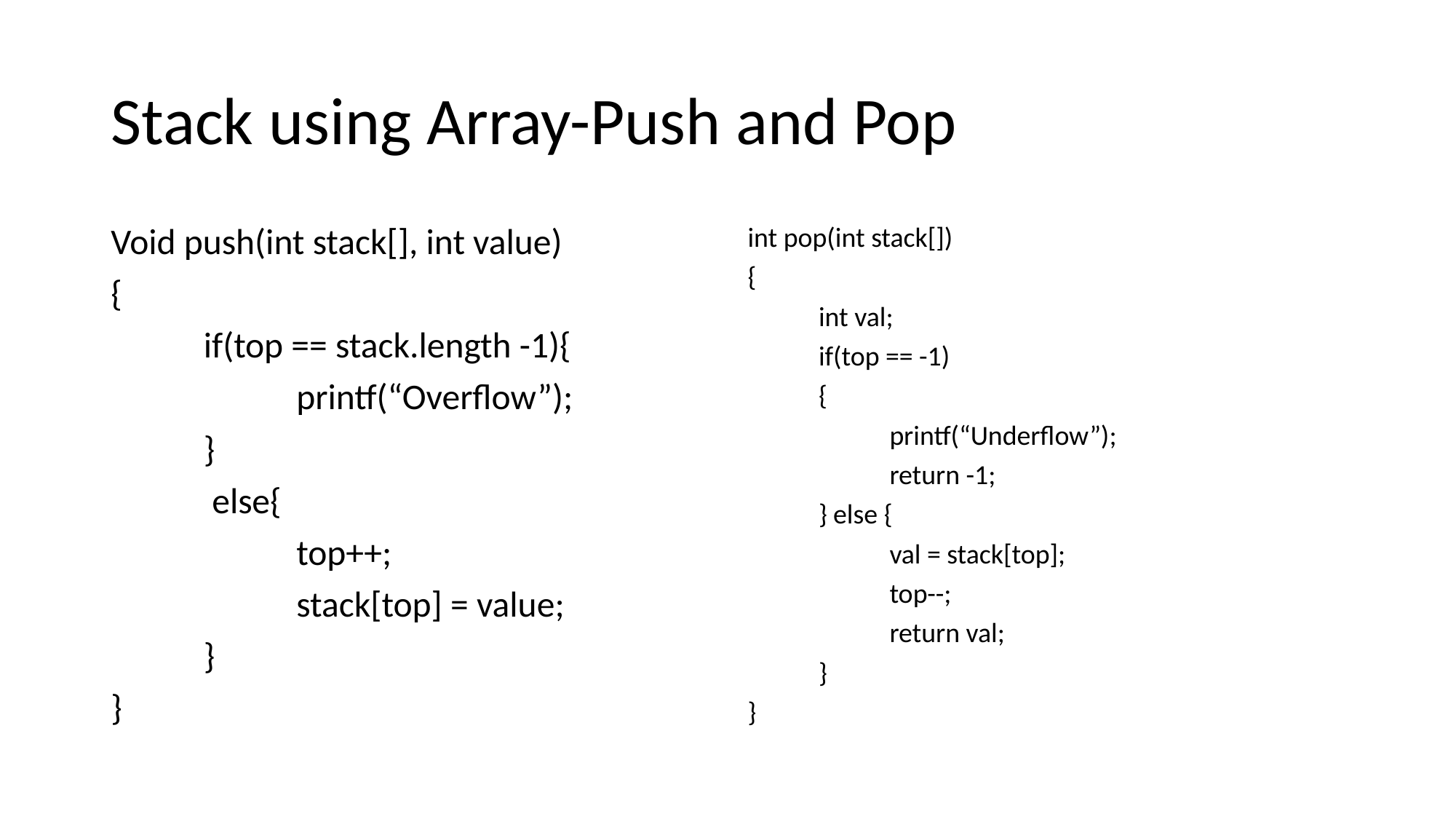

# Stack using Array-Push and Pop
Void push(int stack[], int value)
{
	if(top == stack.length -1){
		printf(“Overflow”);
	}
	 else{
		top++;
 		stack[top] = value;
	}
}
int pop(int stack[])
{
	int val;
	if(top == -1)
	{
		printf(“Underflow”);
		return -1;
	} else {
		val = stack[top];
		top--;
		return val;
	}
}